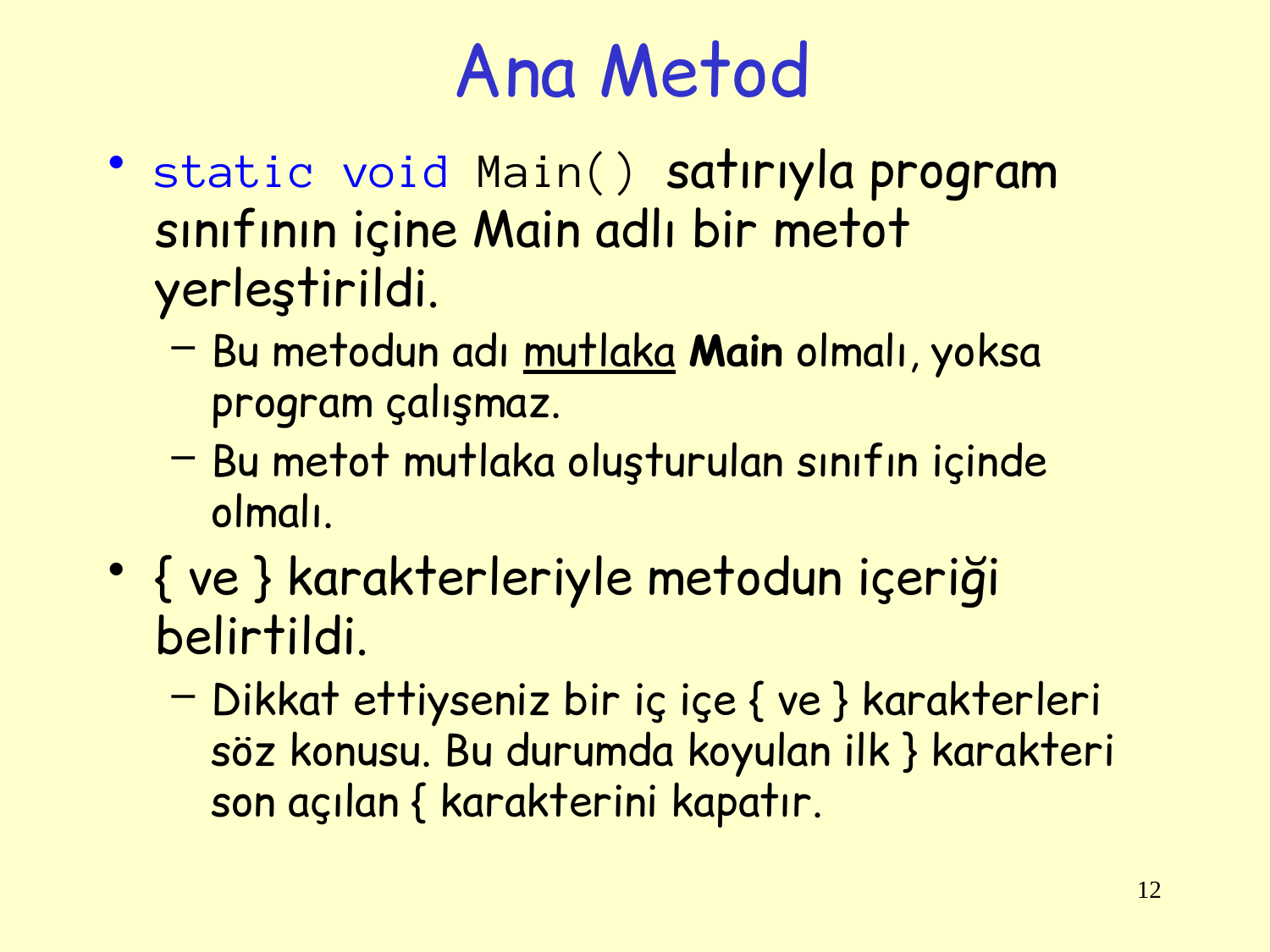

# Ana Metod
static void Main() satırıyla program sınıfının içine Main adlı bir metot yerleştirildi.
Bu metodun adı mutlaka Main olmalı, yoksa program çalışmaz.
Bu metot mutlaka oluşturulan sınıfın içinde olmalı.
{ ve } karakterleriyle metodun içeriği belirtildi.
Dikkat ettiyseniz bir iç içe { ve } karakterleri söz konusu. Bu durumda koyulan ilk } karakteri son açılan { karakterini kapatır.
12